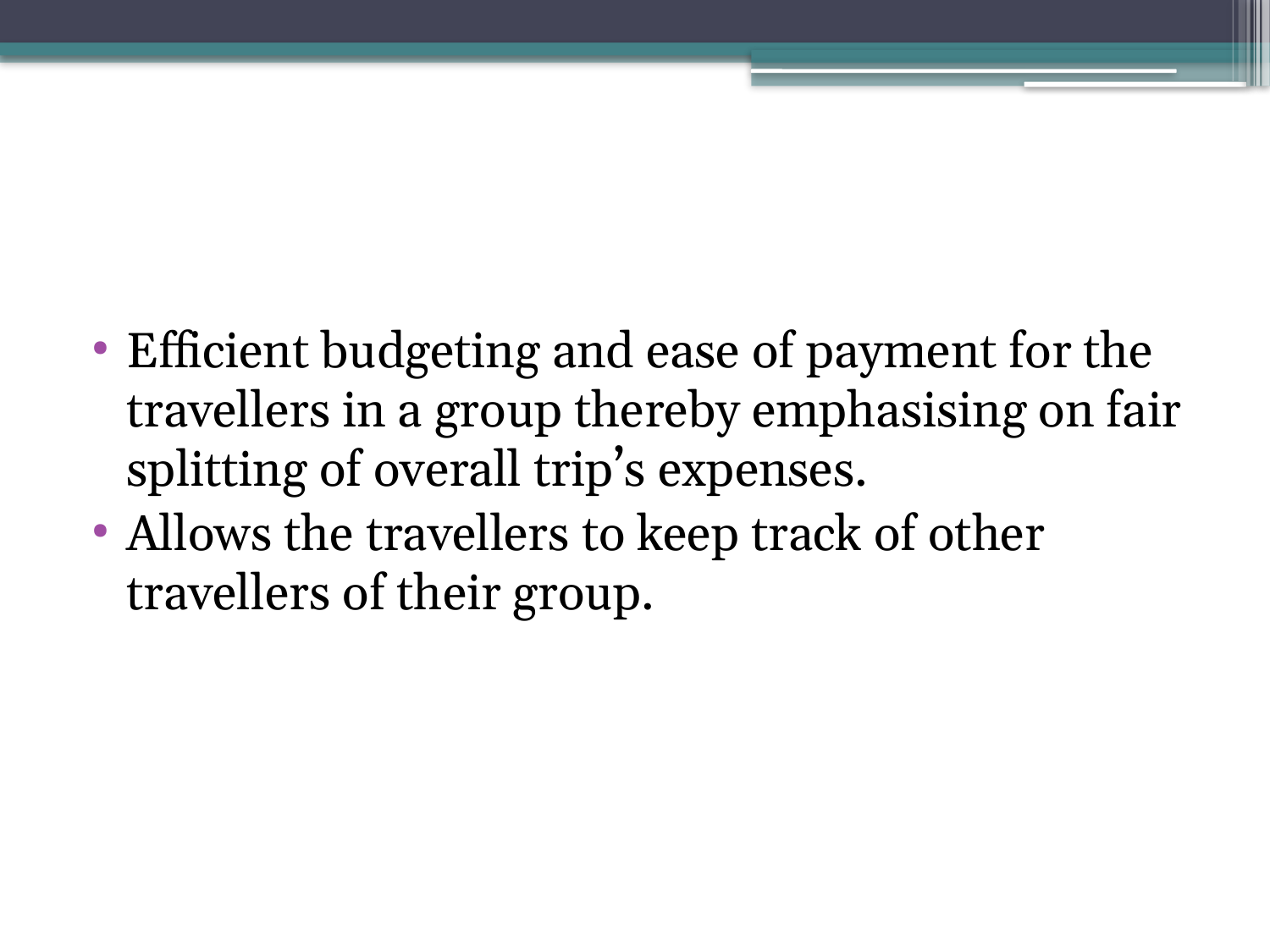

Efficient budgeting and ease of payment for the travellers in a group thereby emphasising on fair splitting of overall trip’s expenses.
Allows the travellers to keep track of other travellers of their group.